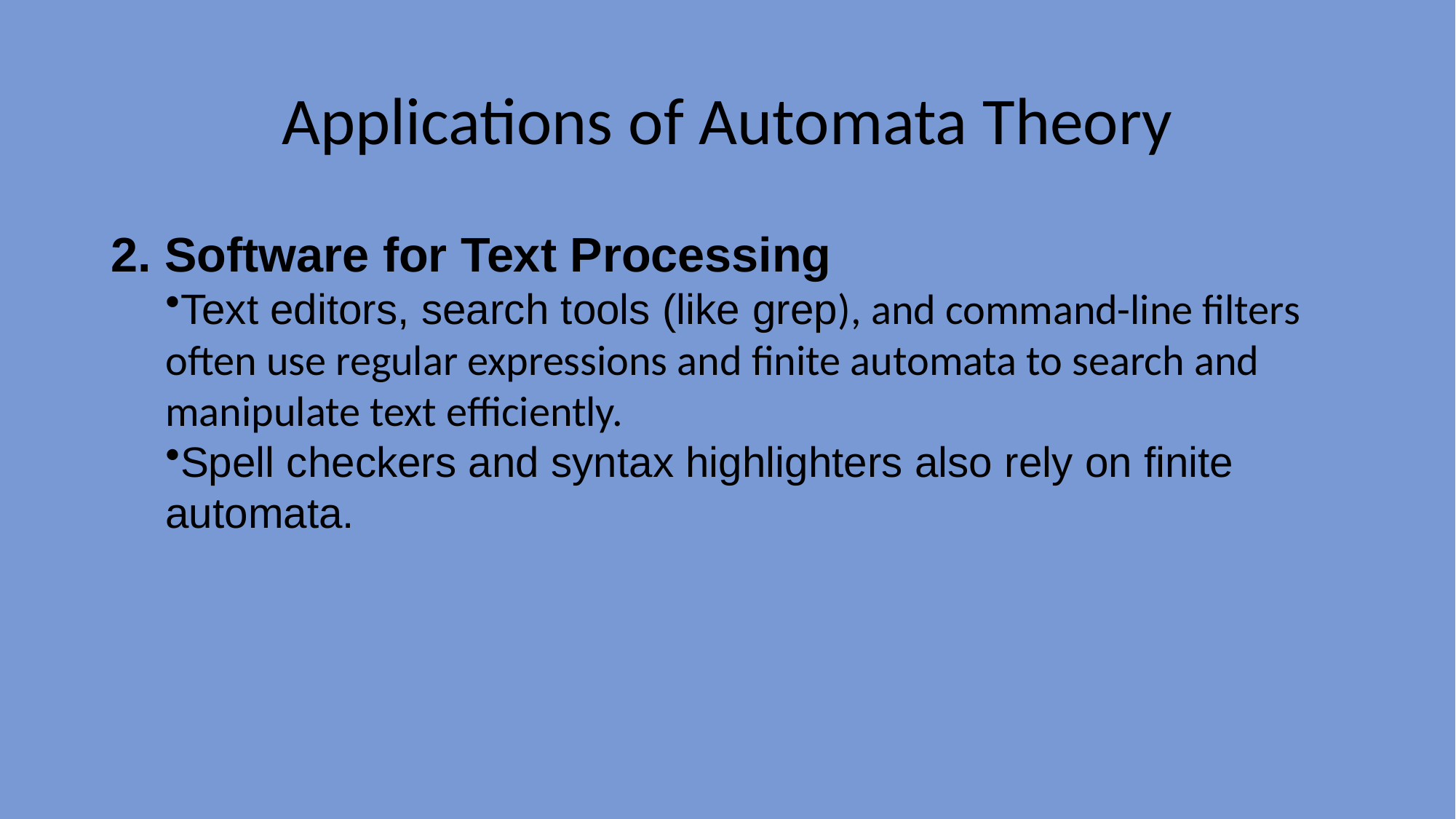

# Applications of Automata Theory
2. Software for Text Processing
Text editors, search tools (like grep), and command-line filters often use regular expressions and finite automata to search and manipulate text efficiently.
Spell checkers and syntax highlighters also rely on finite automata.